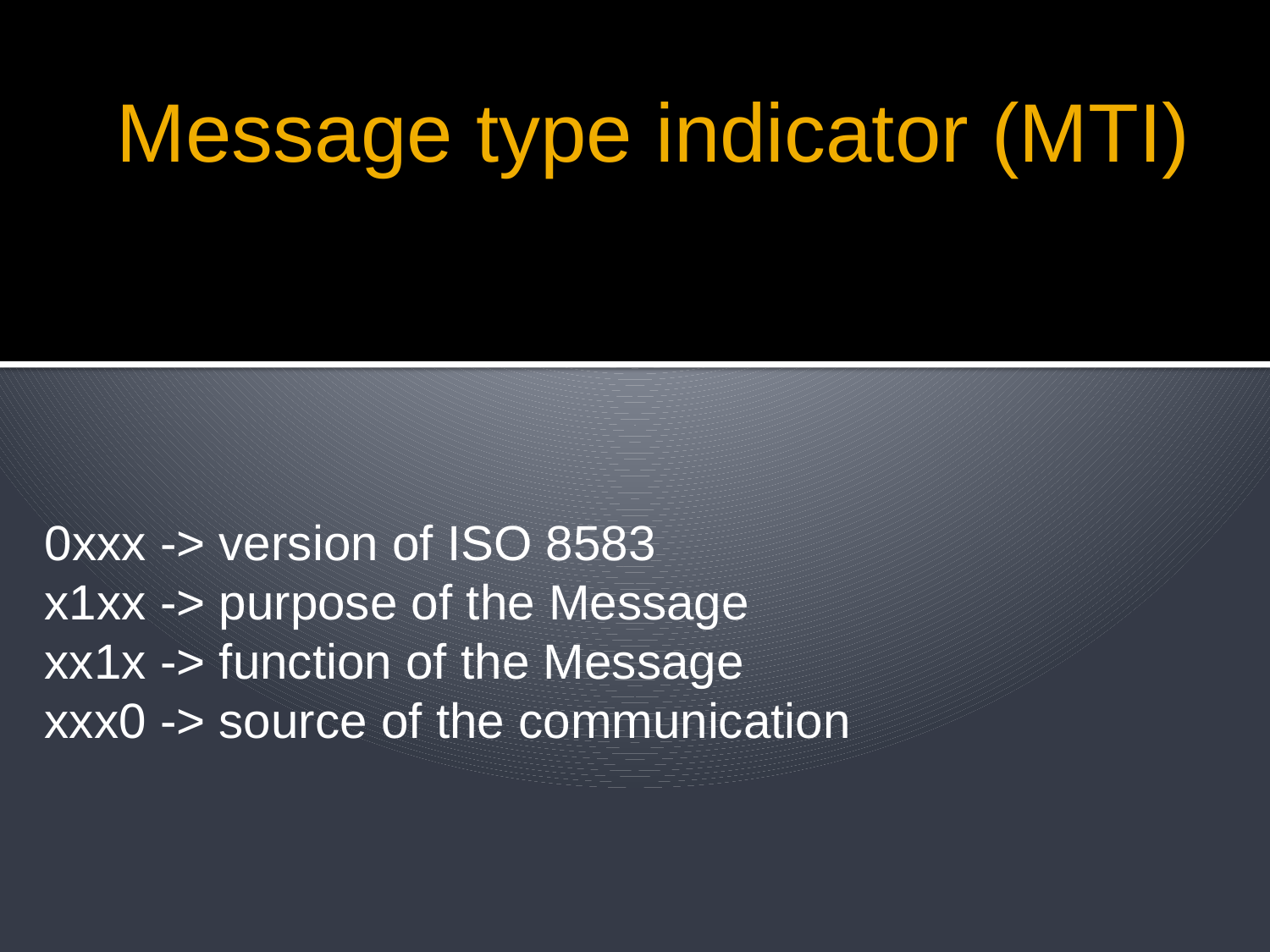

# Message type indicator (MTI)

0xxx -> version of ISO 8583
x1xx -> purpose of the Message
xx1x -> function of the Message
xxx0 -> source of the communication